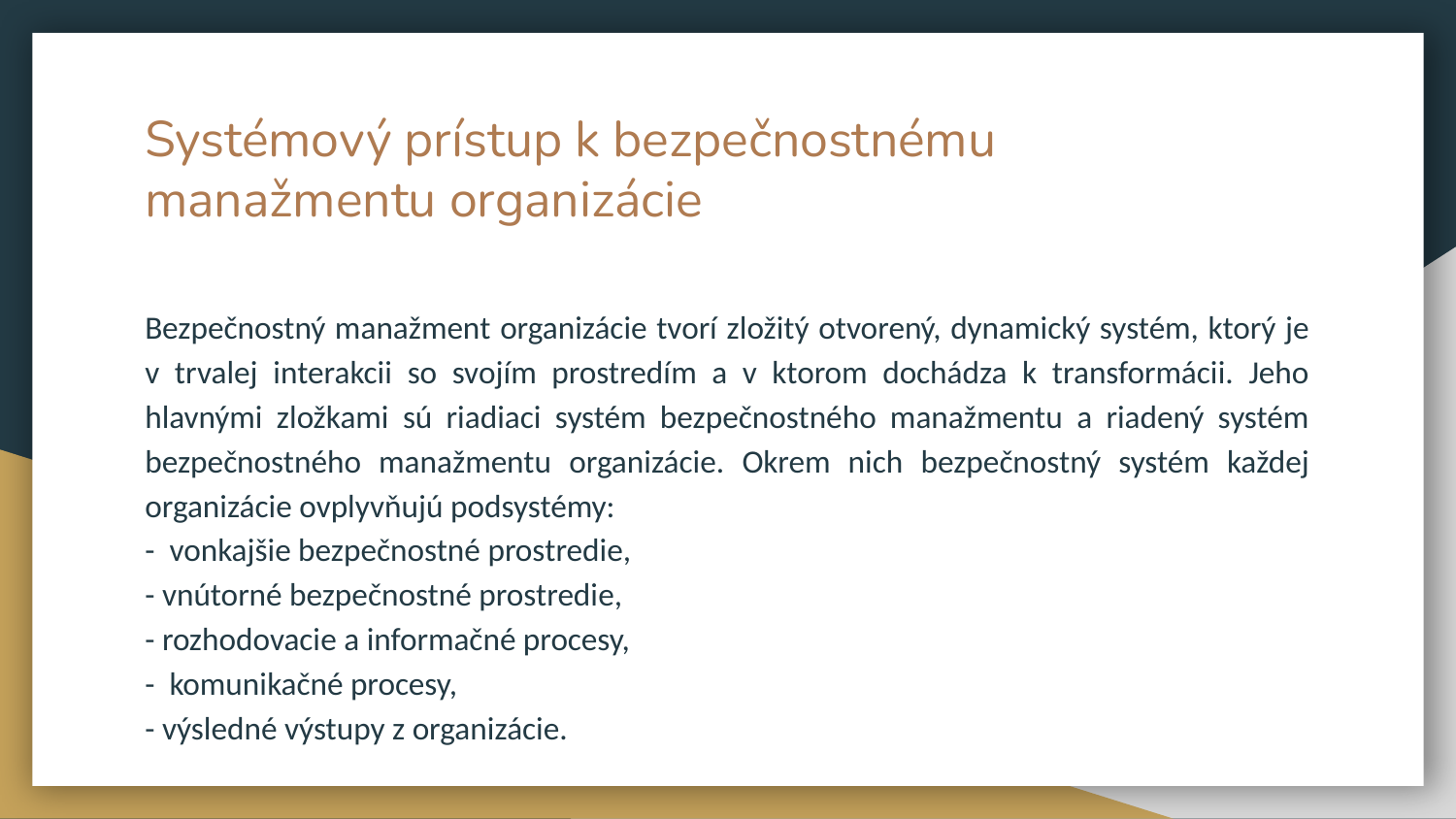

# Systémový prístup k bezpečnostnému manažmentu organizácie
Bezpečnostný manažment organizácie tvorí zložitý otvorený, dynamický systém, ktorý je v trvalej interakcii so svojím prostredím a v ktorom dochádza k transformácii. Jeho hlavnými zložkami sú riadiaci systém bezpečnostného manažmentu a riadený systém bezpečnostného manažmentu organizácie. Okrem nich bezpečnostný systém každej organizácie ovplyvňujú podsystémy:
-  vonkajšie bezpečnostné prostredie,
- vnútorné bezpečnostné prostredie,
- rozhodovacie a informačné procesy,
-  komunikačné procesy,
- výsledné výstupy z organizácie.